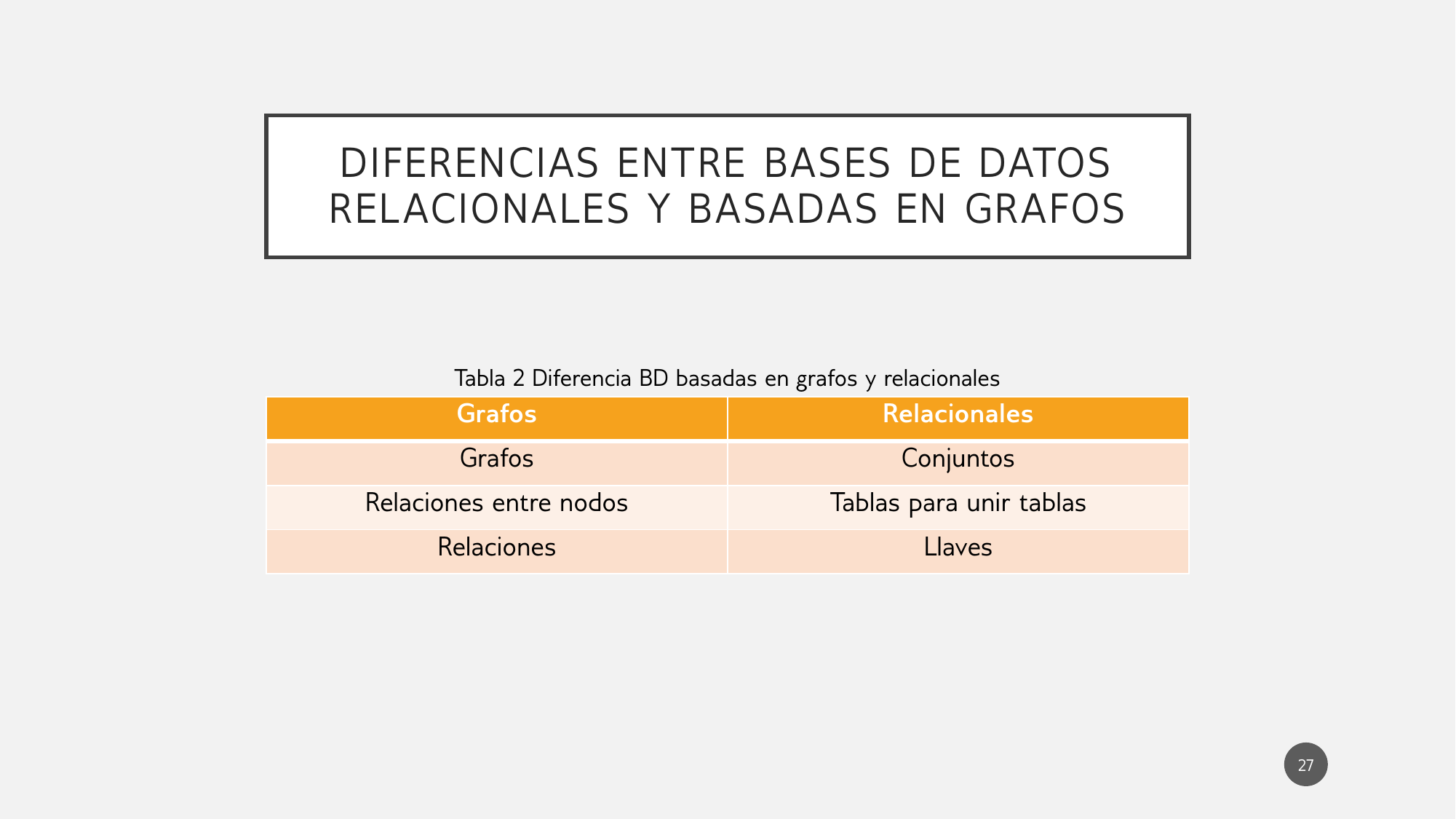

# Diferencias entre bases de datos relacionales y basadas en grafos
Tabla 2 Diferencia BD basadas en grafos y relacionales
| Grafos | Relacionales |
| --- | --- |
| Grafos | Conjuntos |
| Relaciones entre nodos | Tablas para unir tablas |
| Relaciones | Llaves |
27